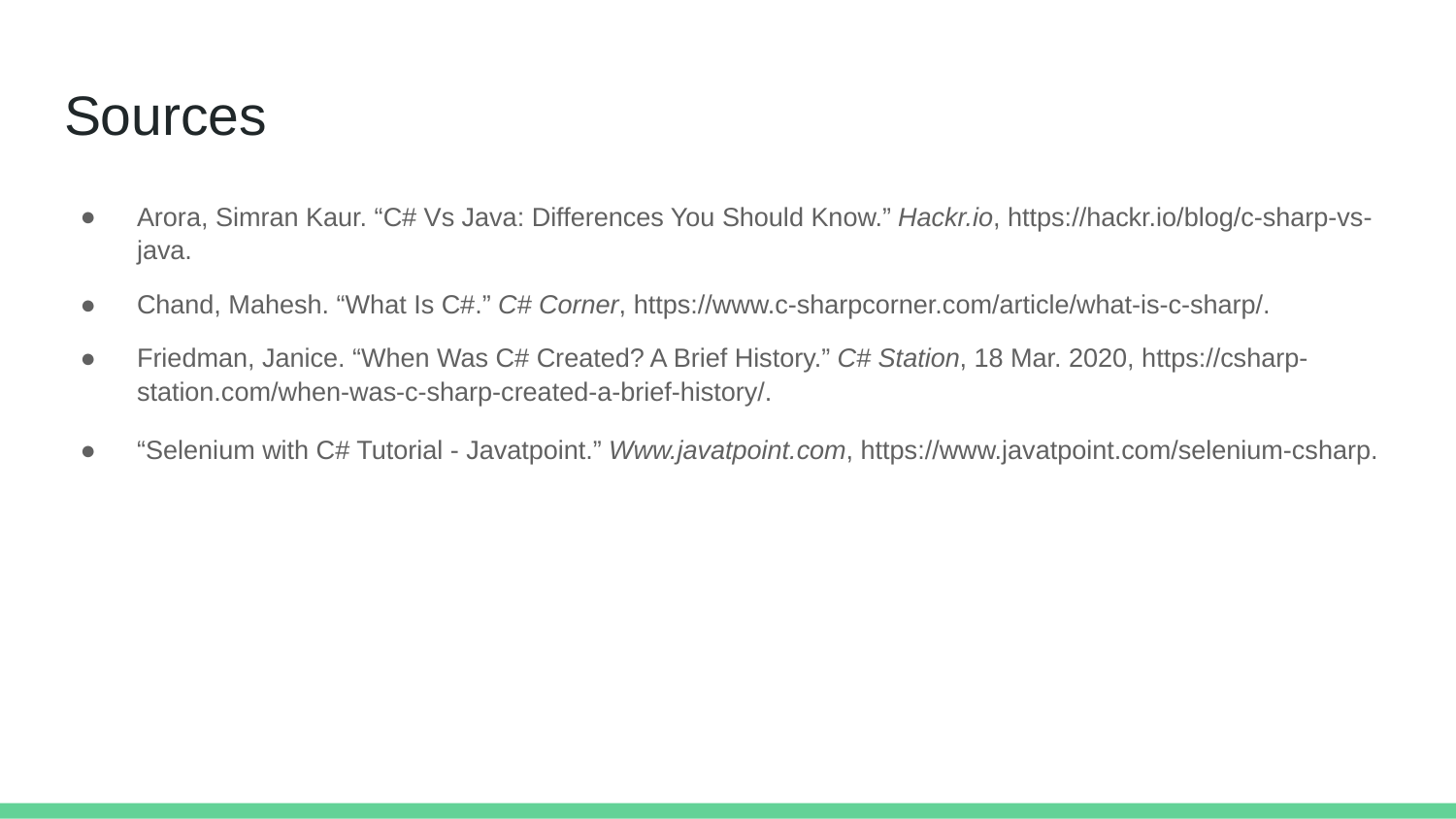

# Sources
Arora, Simran Kaur. “C# Vs Java: Differences You Should Know.” Hackr.io, https://hackr.io/blog/c-sharp-vs-java.
Chand, Mahesh. “What Is C#.” C# Corner, https://www.c-sharpcorner.com/article/what-is-c-sharp/.
Friedman, Janice. “When Was C# Created? A Brief History.” C# Station, 18 Mar. 2020, https://csharp-station.com/when-was-c-sharp-created-a-brief-history/.
“Selenium with C# Tutorial - Javatpoint.” Www.javatpoint.com, https://www.javatpoint.com/selenium-csharp.